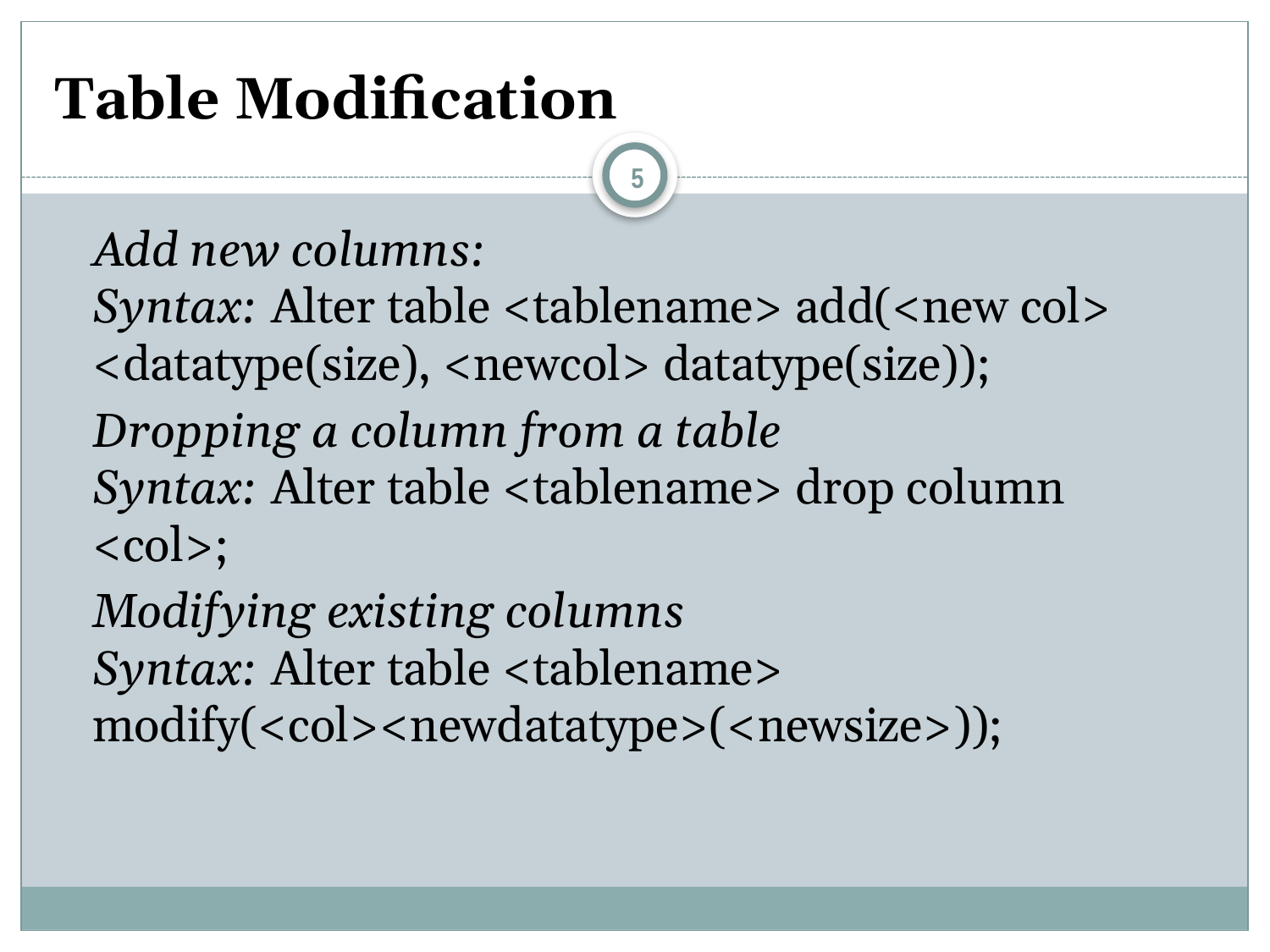

# Table Modification
5
	Add new columns:
Syntax: Alter table <tablename> add(<new col> <datatype(size), <newcol> datatype(size));
	Dropping a column from a table
Syntax: Alter table <tablename> drop column <col>;
	Modifying existing columns
Syntax: Alter table <tablename> modify(<col><newdatatype>(<newsize>));